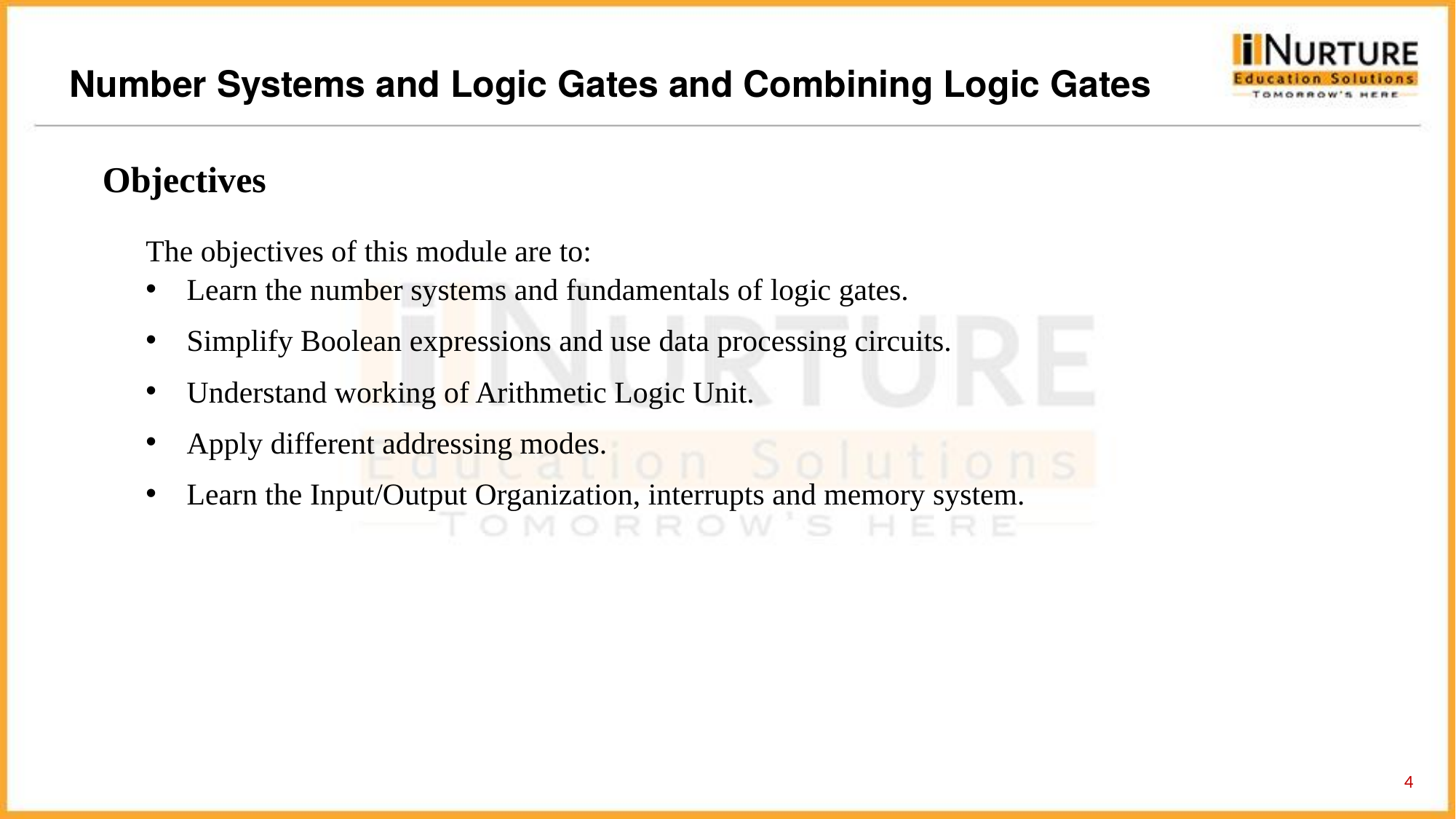

Number Systems and Logic Gates and Combining Logic Gates
Objectives
The objectives of this module are to:
Learn the number systems and fundamentals of logic gates.
Simplify Boolean expressions and use data processing circuits.
Understand working of Arithmetic Logic Unit.
Apply different addressing modes.
Learn the Input/Output Organization, interrupts and memory system.

4